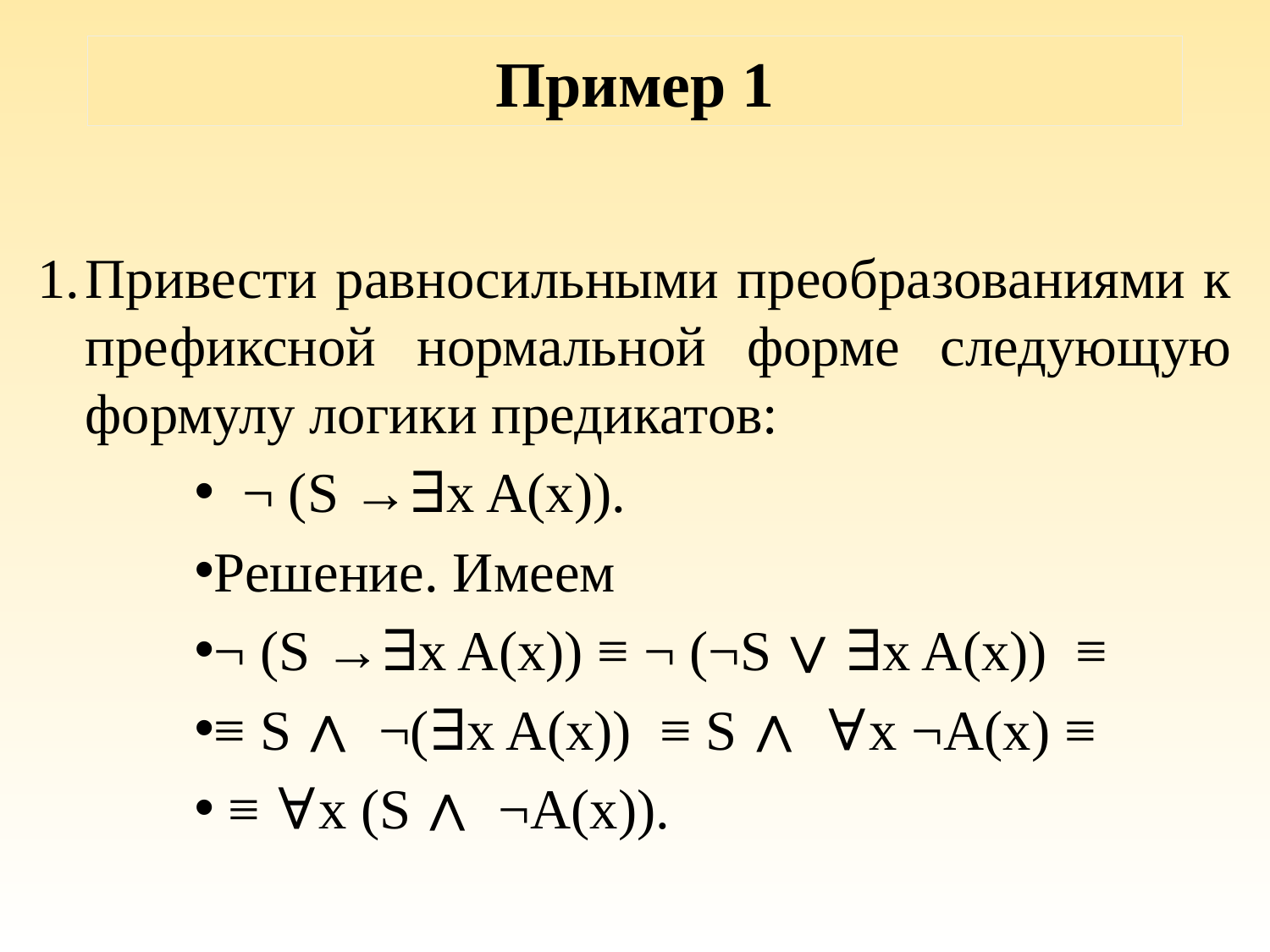

# Пример 1

Привести равносильными преобразованиями к префиксной нормальной форме следующую формулу логики предикатов:
  ¬ (S →∃x A(x)).
Решение. Имеем
¬ (S →∃x A(x)) ≡ ¬ (¬S ∨ ∃x A(x))  ≡
≡ S ∧  ¬(∃x A(x))  ≡ S ∧  ∀x ¬A(x) ≡
 ≡ ∀x (S ∧  ¬A(x)).